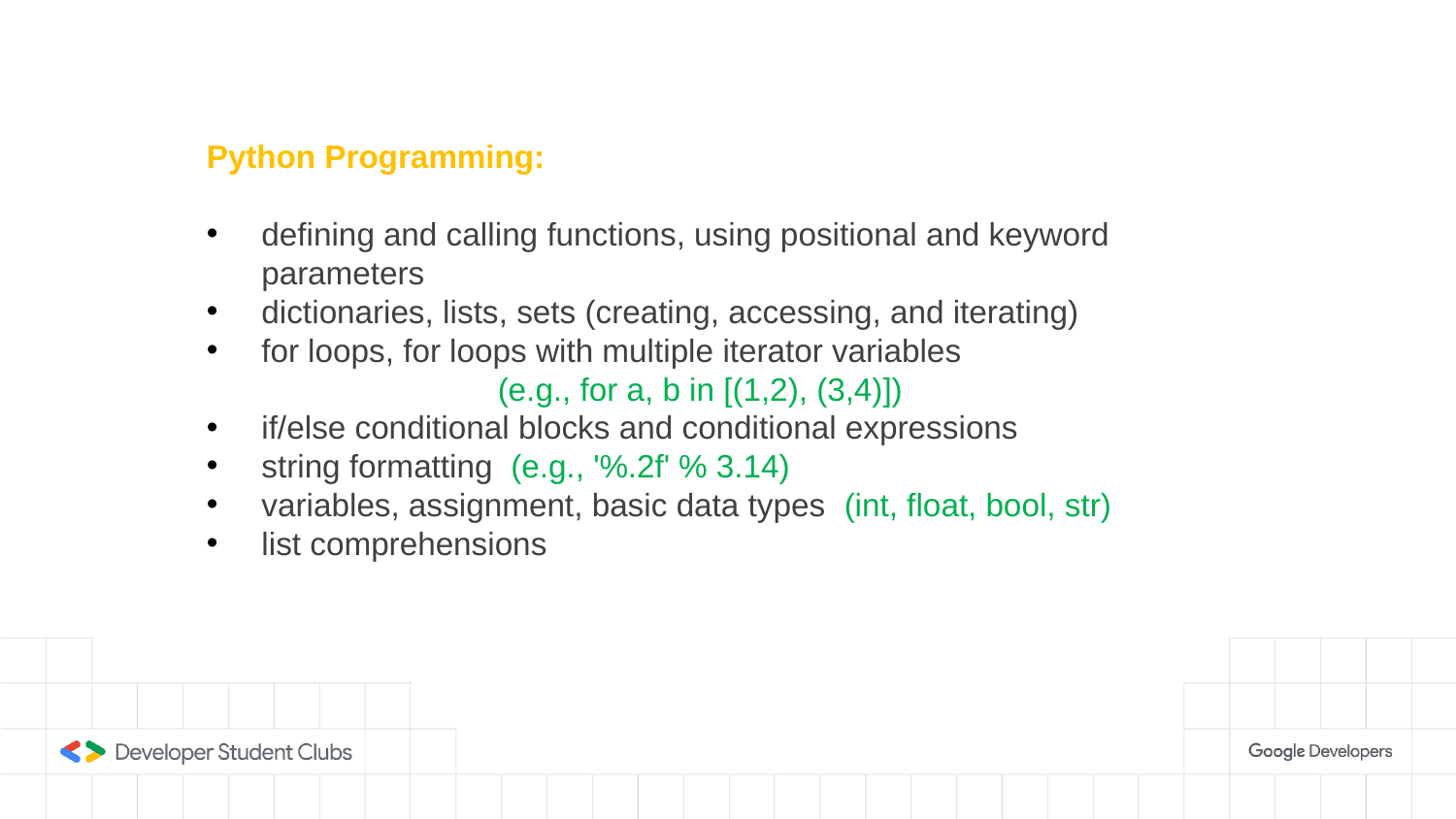

Python Programming:

defining and calling functions, using positional and keyword parameters
dictionaries, lists, sets (creating, accessing, and iterating)
for loops, for loops with multiple iterator variables
		(e.g., for a, b in [(1,2), (3,4)])
if/else conditional blocks and conditional expressions
string formatting  (e.g., '%.2f' % 3.14)
variables, assignment, basic data types  (int, float, bool, str)
list comprehensions